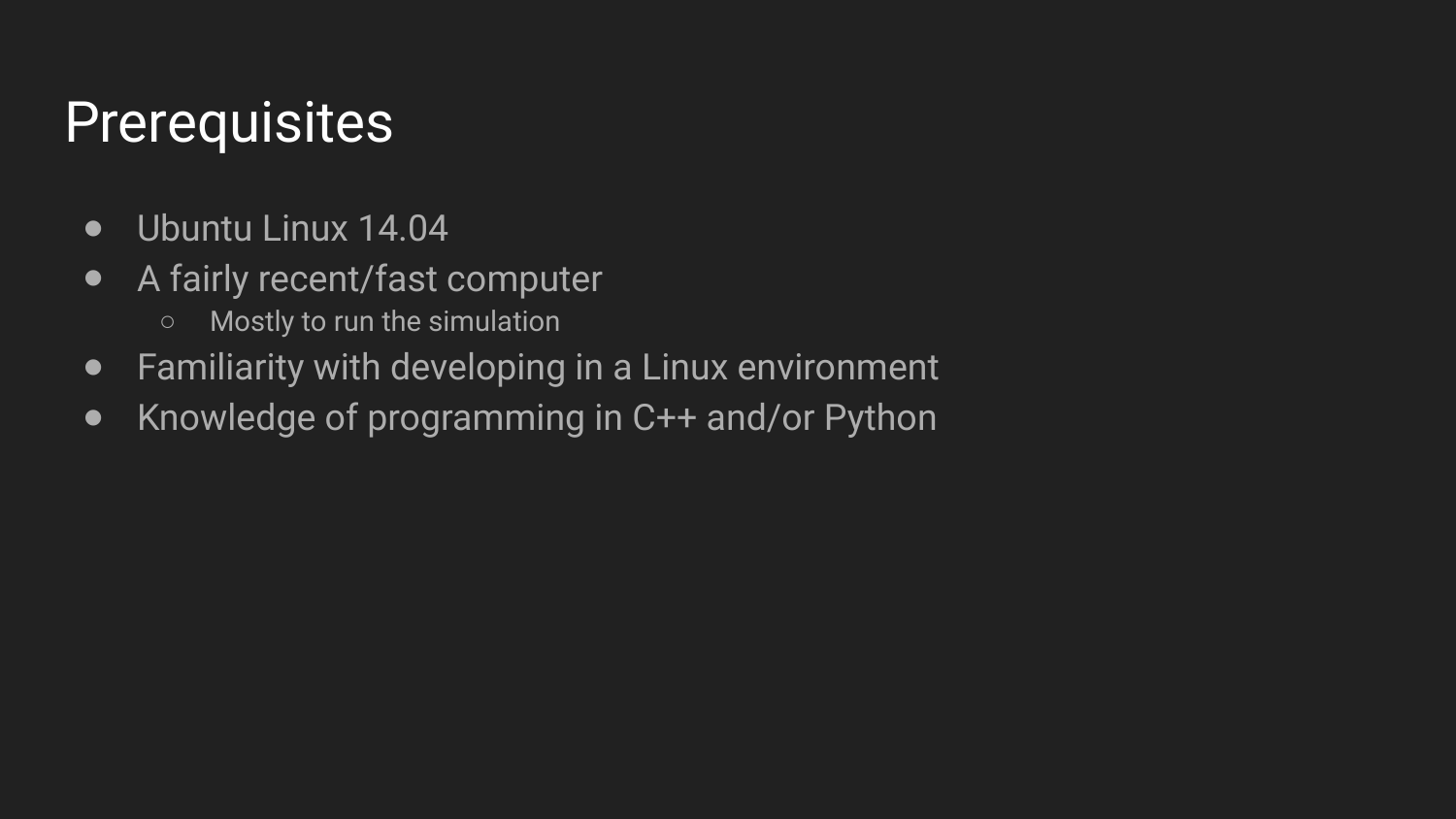

# Prerequisites
Ubuntu Linux 14.04
A fairly recent/fast computer
Mostly to run the simulation
Familiarity with developing in a Linux environment
Knowledge of programming in C++ and/or Python